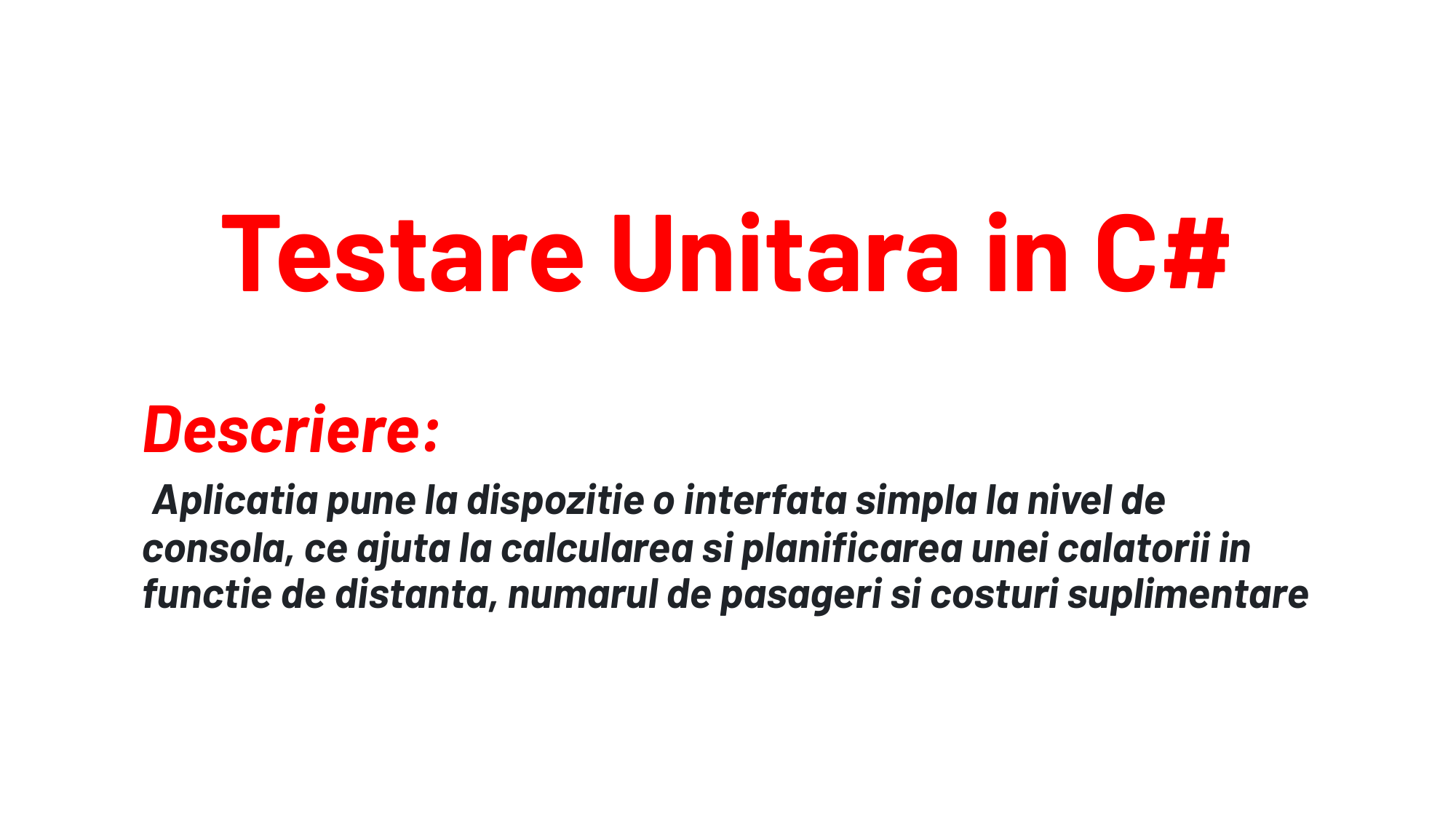

# Testare Unitara in C#

Descriere:
 Aplicatia pune la dispozitie o interfata simpla la nivel de consola, ce ajuta la calcularea si planificarea unei calatorii in functie de distanta, numarul de pasageri si costuri suplimentare